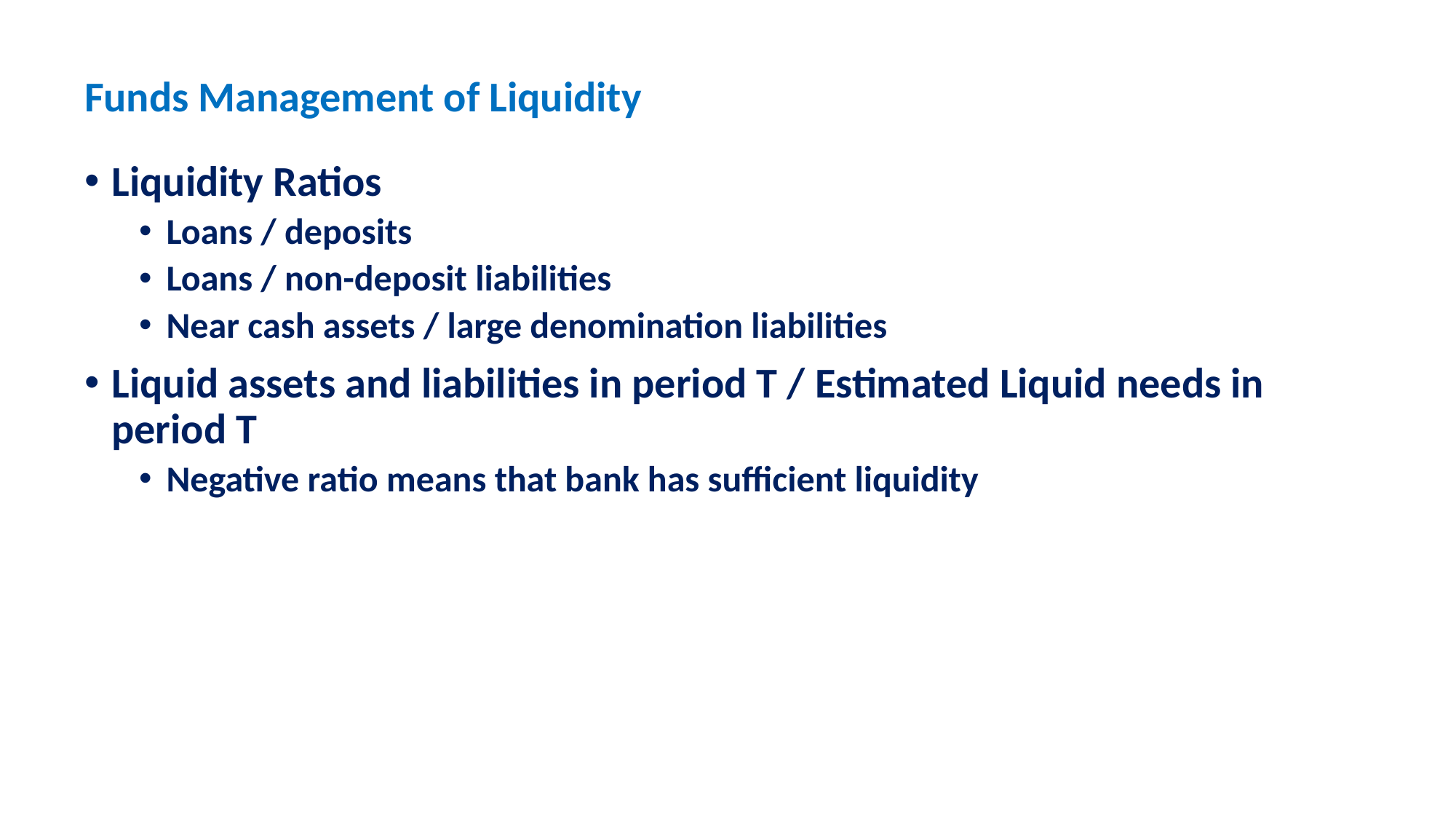

# Funds Management of Liquidity
Liquidity Ratios
Loans / deposits
Loans / non-deposit liabilities
Near cash assets / large denomination liabilities
Liquid assets and liabilities in period T / Estimated Liquid needs in period T
Negative ratio means that bank has sufficient liquidity